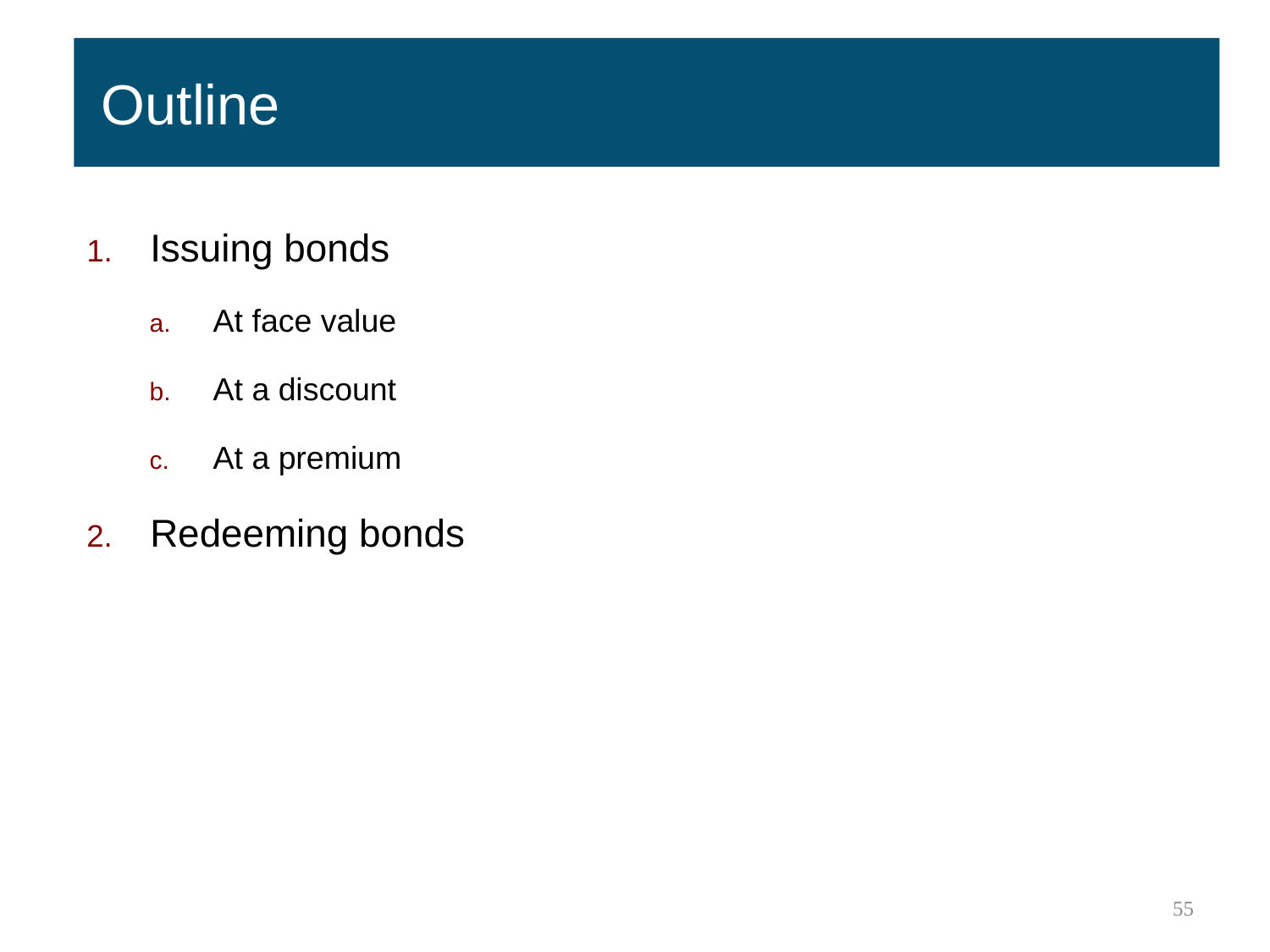

Outline
Issuing bonds
At face value
At a discount
At a premium
Redeeming bonds
55